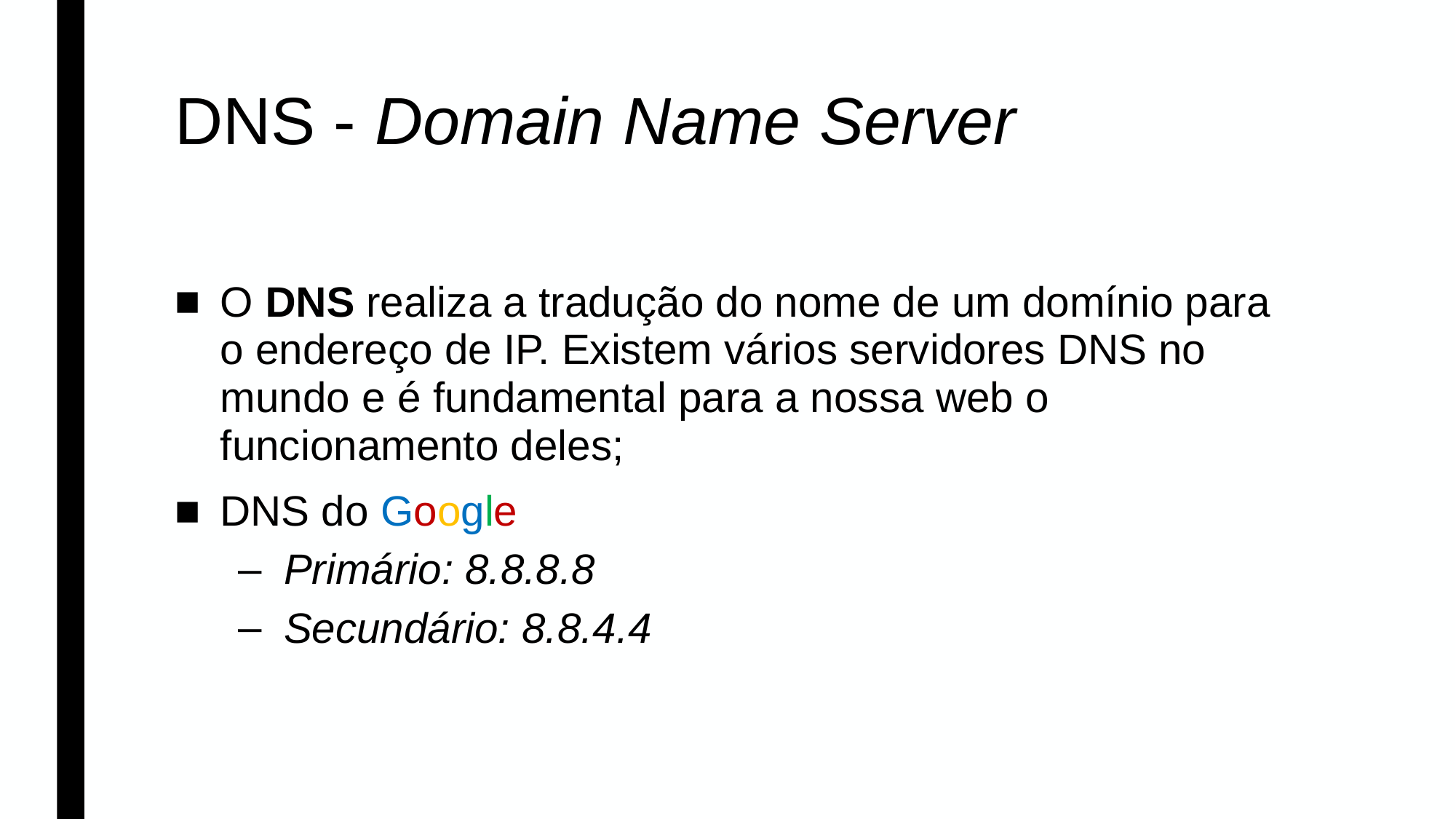

# DNS - Domain Name Server
O DNS realiza a tradução do nome de um domínio para o endereço de IP. Existem vários servidores DNS no mundo e é fundamental para a nossa web o funcionamento deles;
DNS do Google
Primário: 8.8.8.8
Secundário: 8.8.4.4